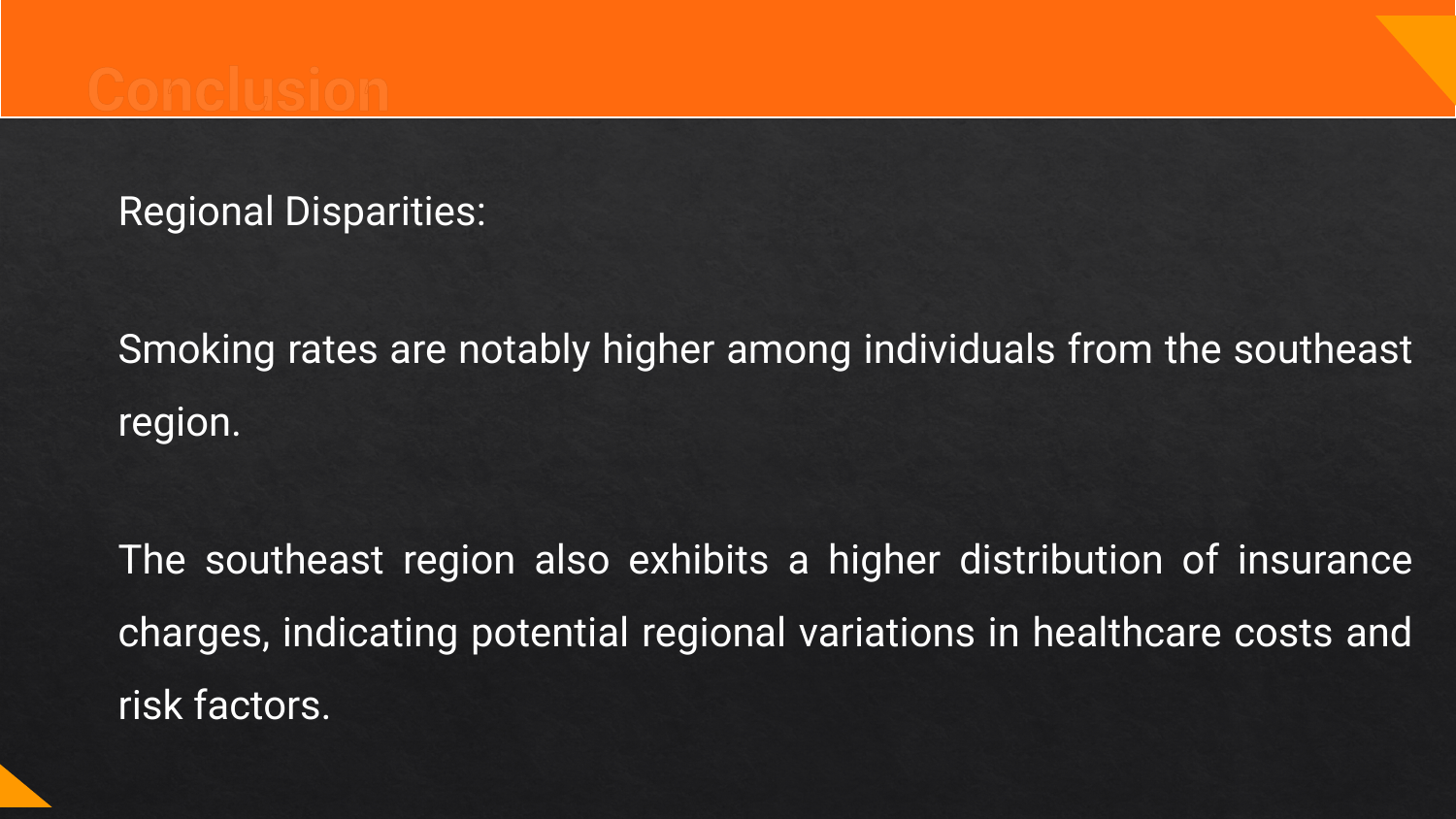

# Conclusion

Regional Disparities:
Smoking rates are notably higher among individuals from the southeast region.
The southeast region also exhibits a higher distribution of insurance charges, indicating potential regional variations in healthcare costs and risk factors.